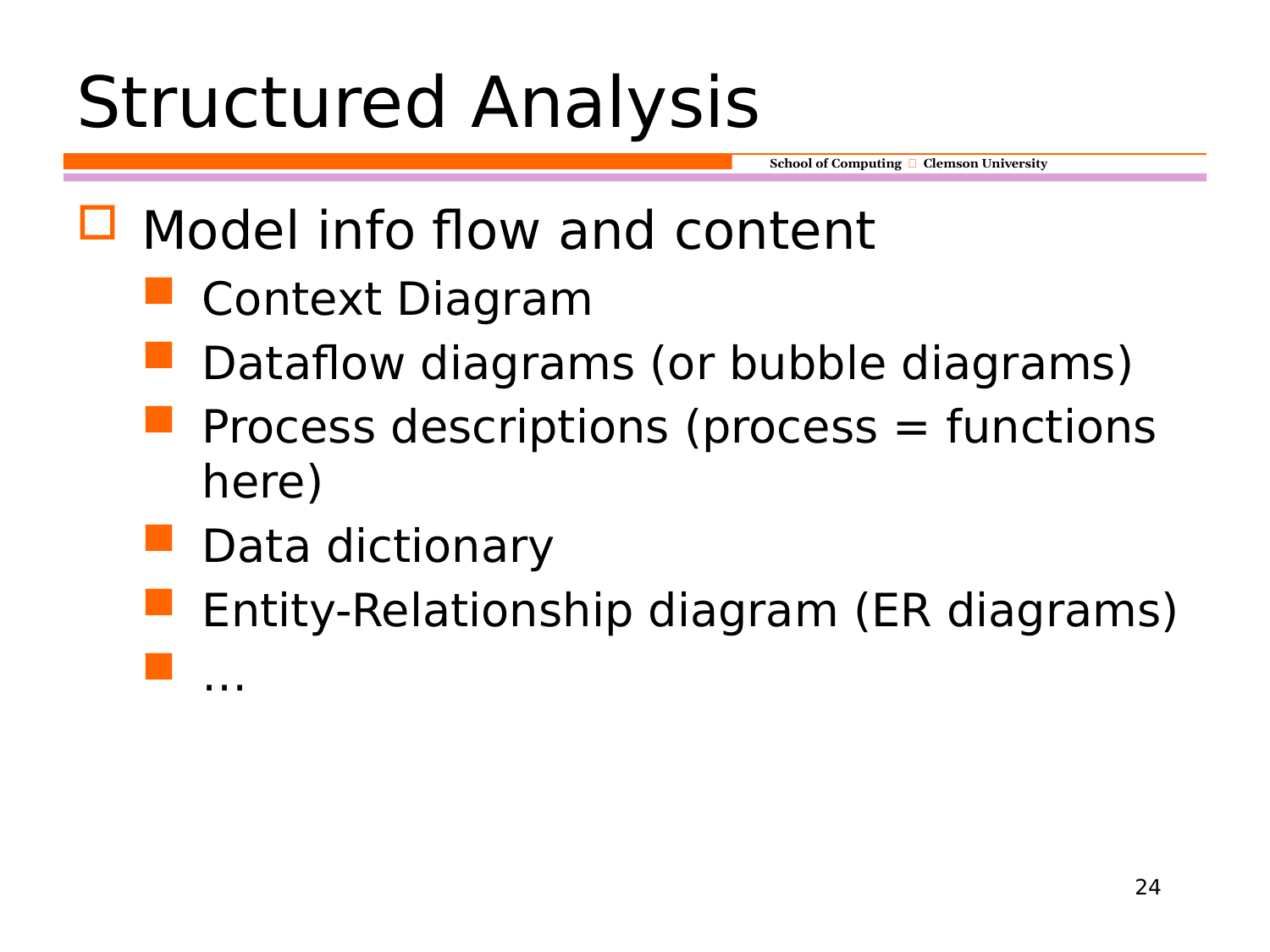

# Structured Analysis
Model info flow and content
Context Diagram
Dataflow diagrams (or bubble diagrams)
Process descriptions (process = functions here)
Data dictionary
Entity-Relationship diagram (ER diagrams)
…

24